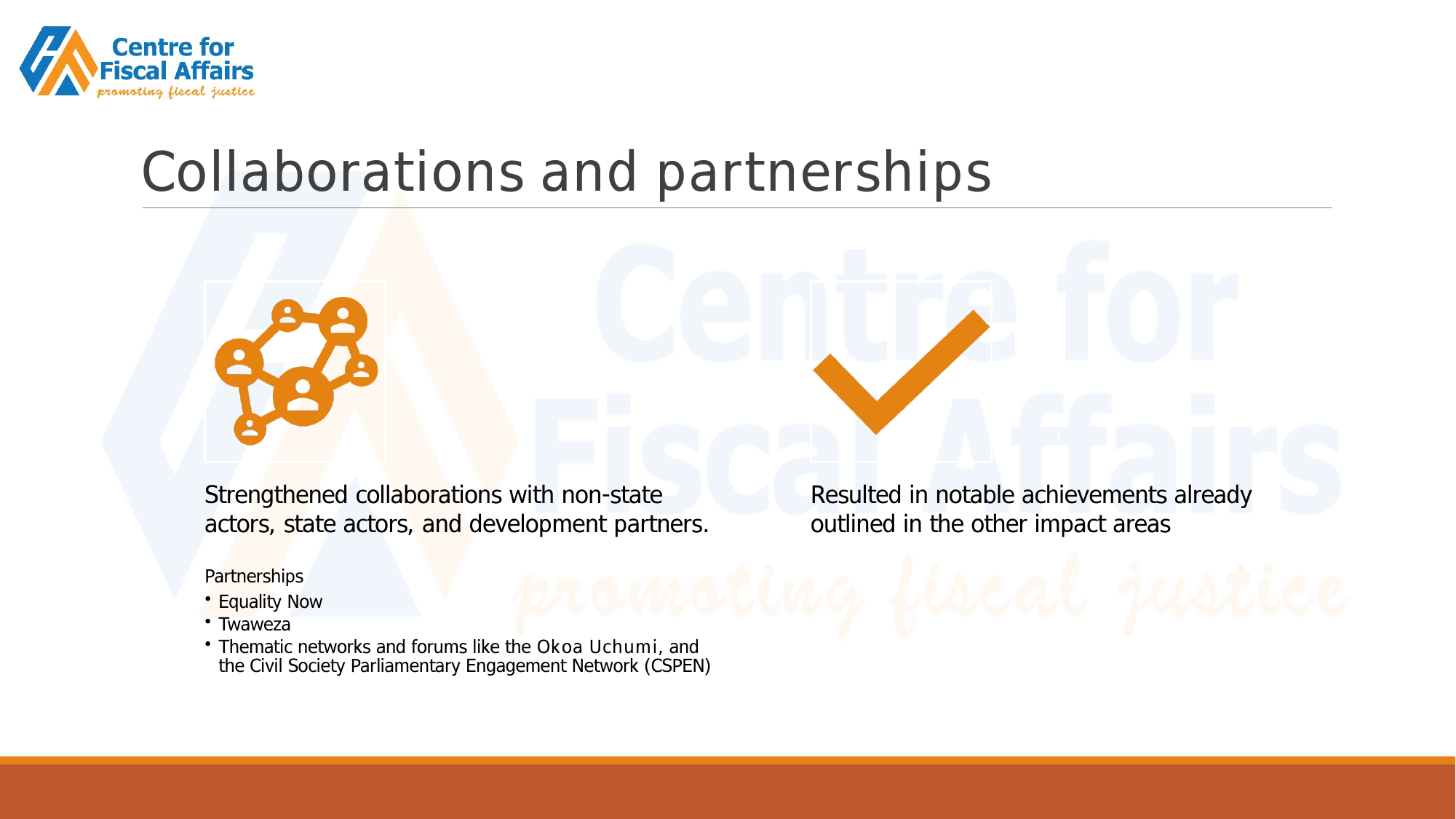

# Collaborations and partnerships
Strengthened collaborations with non-state actors, state actors, and development partners.
Partnerships
Equality Now
Twaweza
Thematic networks and forums like the Okoa Uchumi, and the Civil Society Parliamentary Engagement Network (CSPEN)
Resulted in notable achievements already outlined in the other impact areas